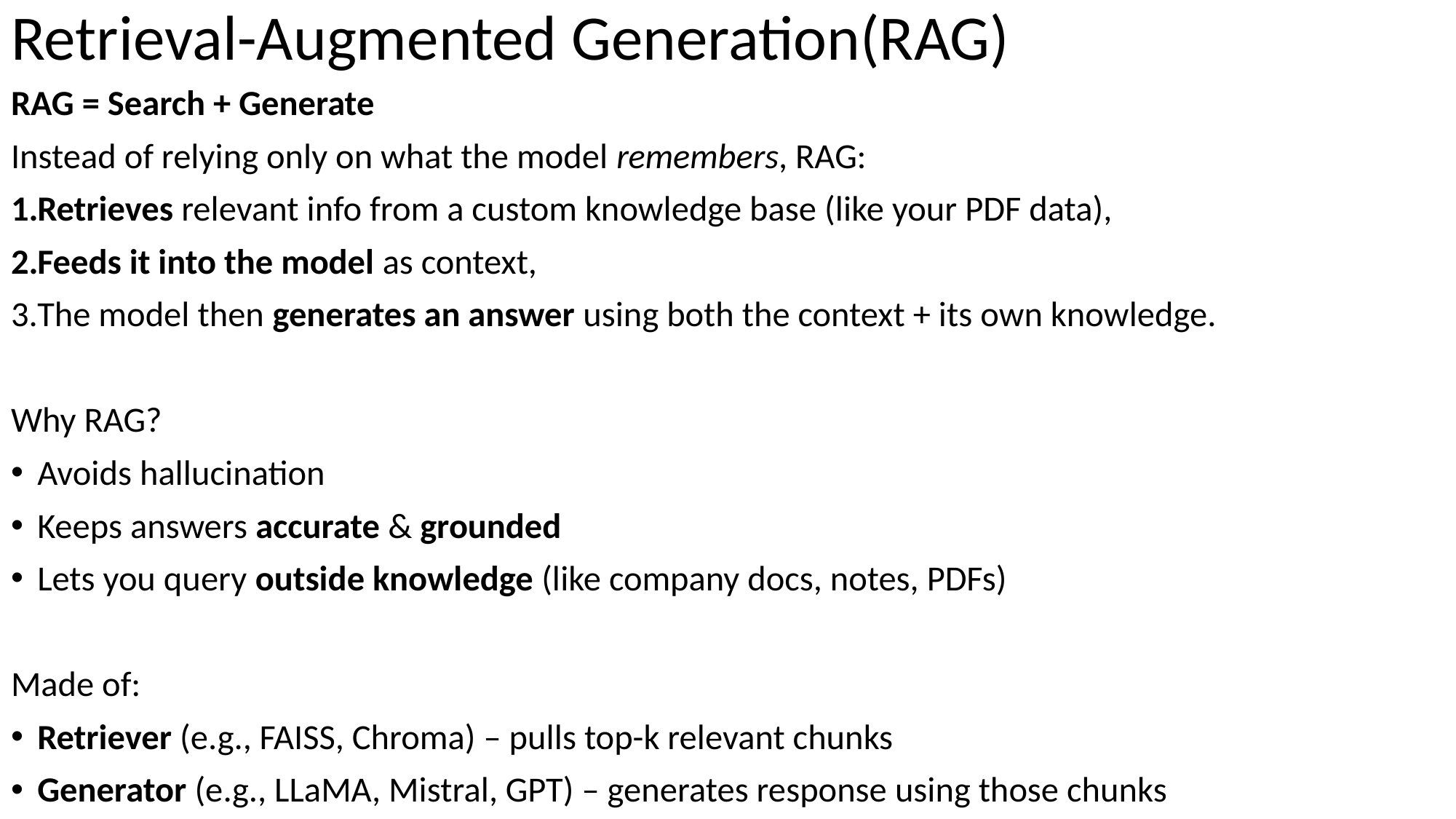

# Retrieval-Augmented Generation(RAG)
RAG = Search + Generate
Instead of relying only on what the model remembers, RAG:
Retrieves relevant info from a custom knowledge base (like your PDF data),
Feeds it into the model as context,
The model then generates an answer using both the context + its own knowledge.

Why RAG?
Avoids hallucination
Keeps answers accurate & grounded
Lets you query outside knowledge (like company docs, notes, PDFs)

Made of:
Retriever (e.g., FAISS, Chroma) – pulls top-k relevant chunks
Generator (e.g., LLaMA, Mistral, GPT) – generates response using those chunks